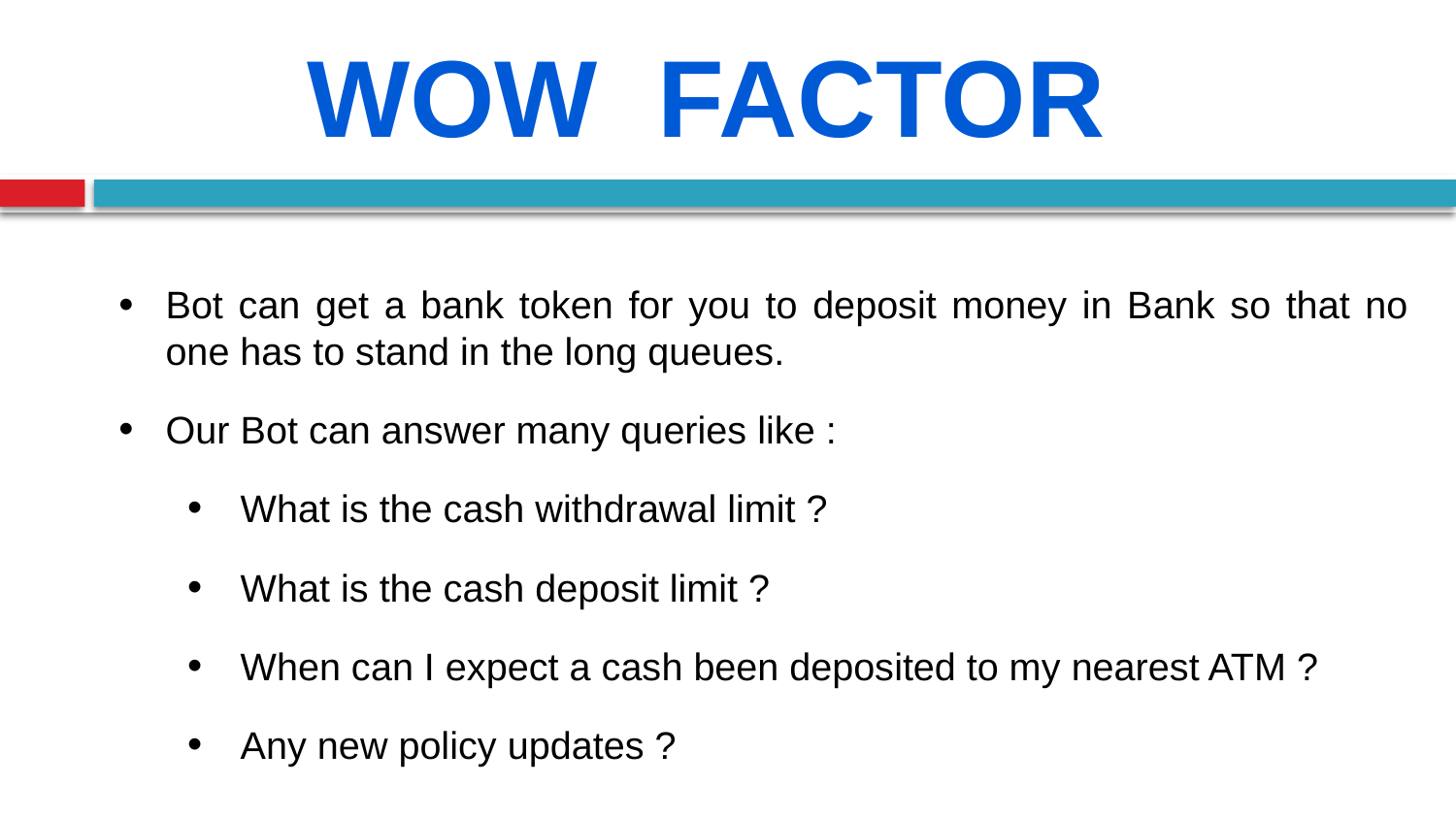

Wow  Factor
Bot can get a bank token for you to deposit money in Bank so that no one has to stand in the long queues.
Our Bot can answer many queries like :
What is the cash withdrawal limit ?
What is the cash deposit limit ?
When can I expect a cash been deposited to my nearest ATM ?
Any new policy updates ?